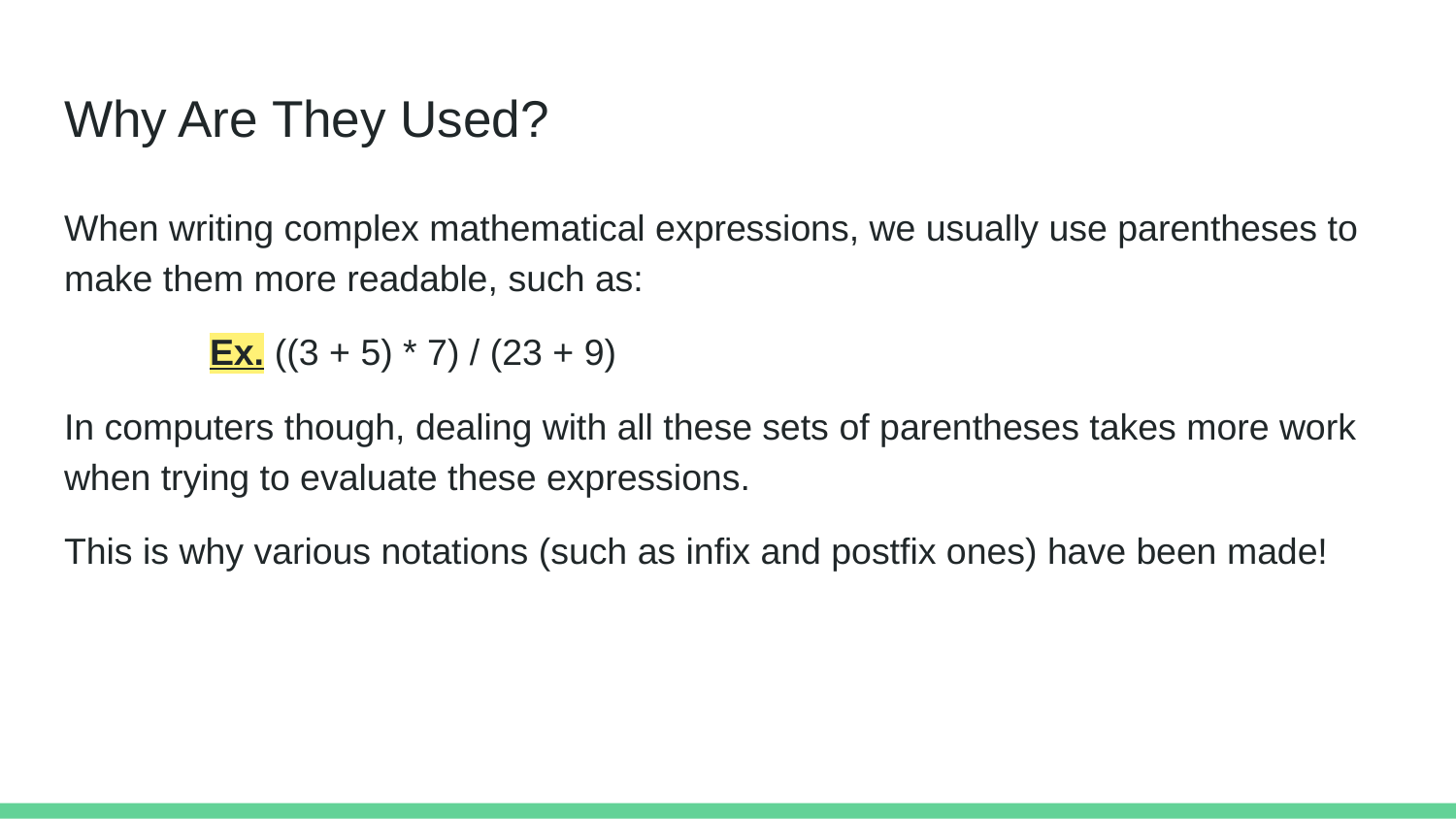

# Why Are They Used?
When writing complex mathematical expressions, we usually use parentheses to make them more readable, such as:
	Ex. ((3 + 5) * 7) / (23 + 9)
In computers though, dealing with all these sets of parentheses takes more work when trying to evaluate these expressions.
This is why various notations (such as infix and postfix ones) have been made!